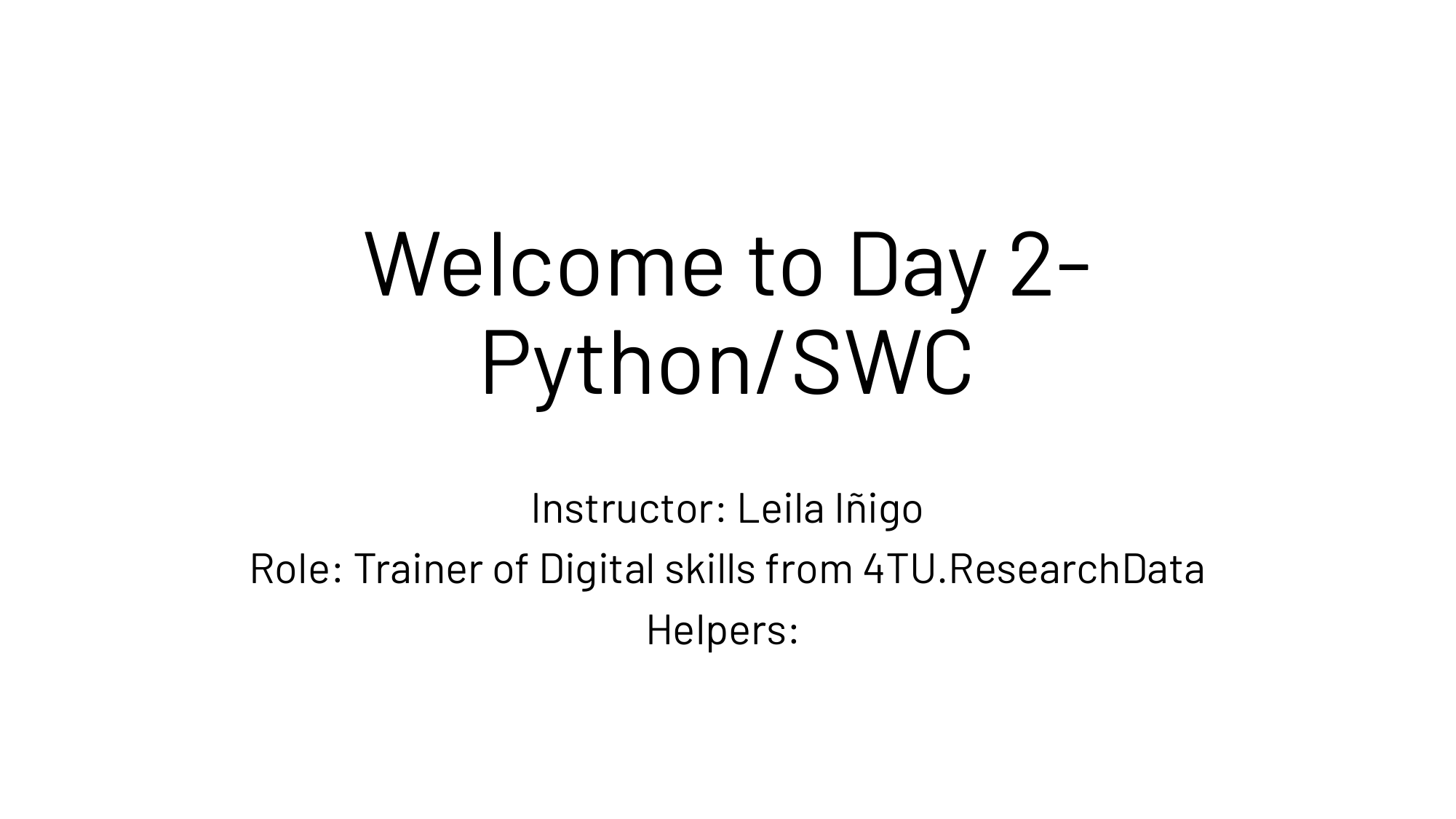

# Welcome to Day 2- Python/SWC
Instructor: Leila Iñigo
Role: Trainer of Digital skills from 4TU.ResearchData
Helpers: